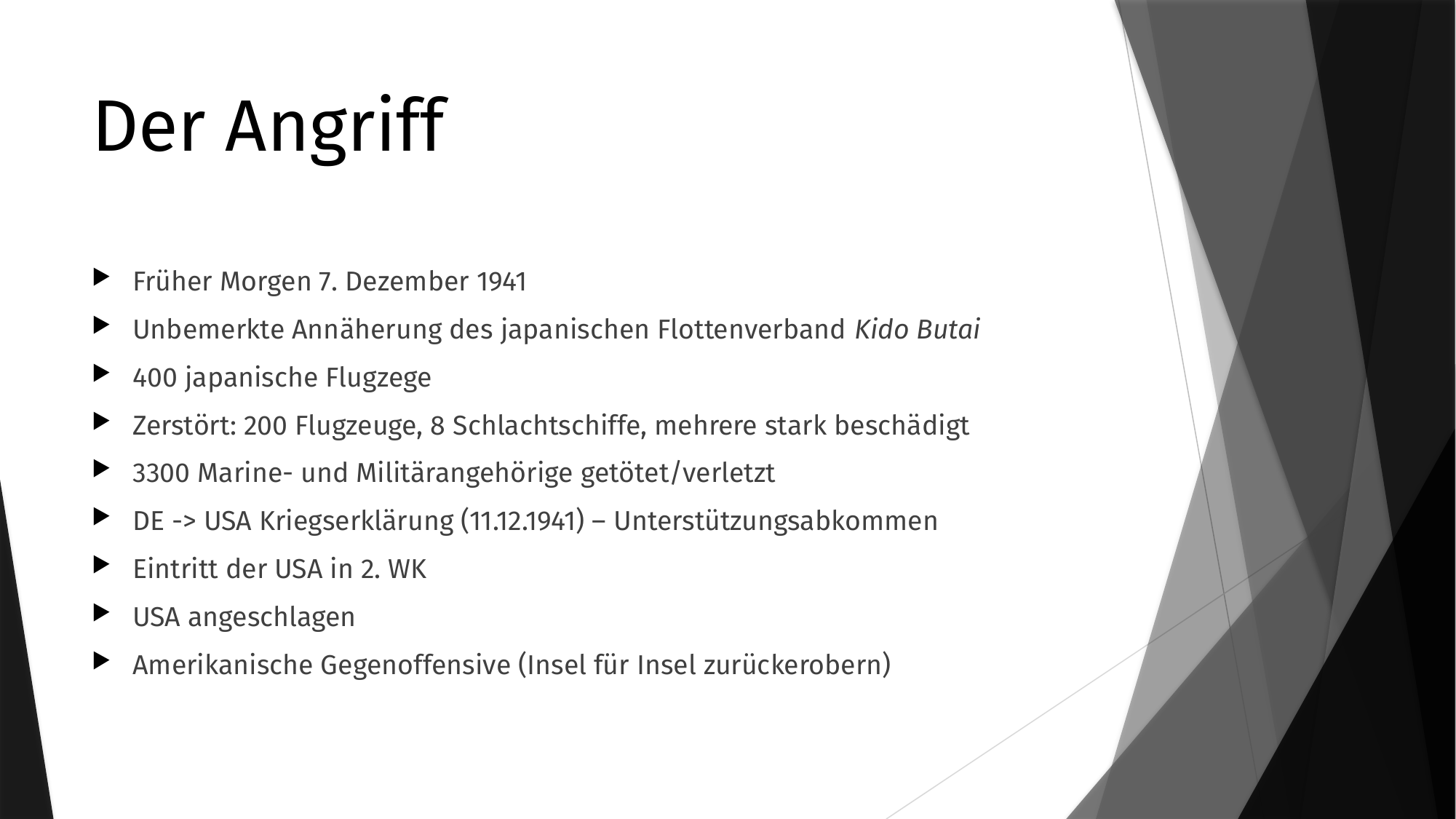

# Der Angriff
Früher Morgen 7. Dezember 1941
Unbemerkte Annäherung des japanischen Flottenverband Kido Butai
400 japanische Flugzege
Zerstört: 200 Flugzeuge, 8 Schlachtschiffe, mehrere stark beschädigt
3300 Marine- und Militärangehörige getötet/verletzt
DE -> USA Kriegserklärung (11.12.1941) – Unterstützungsabkommen
Eintritt der USA in 2. WK
USA angeschlagen
Amerikanische Gegenoffensive (Insel für Insel zurückerobern)